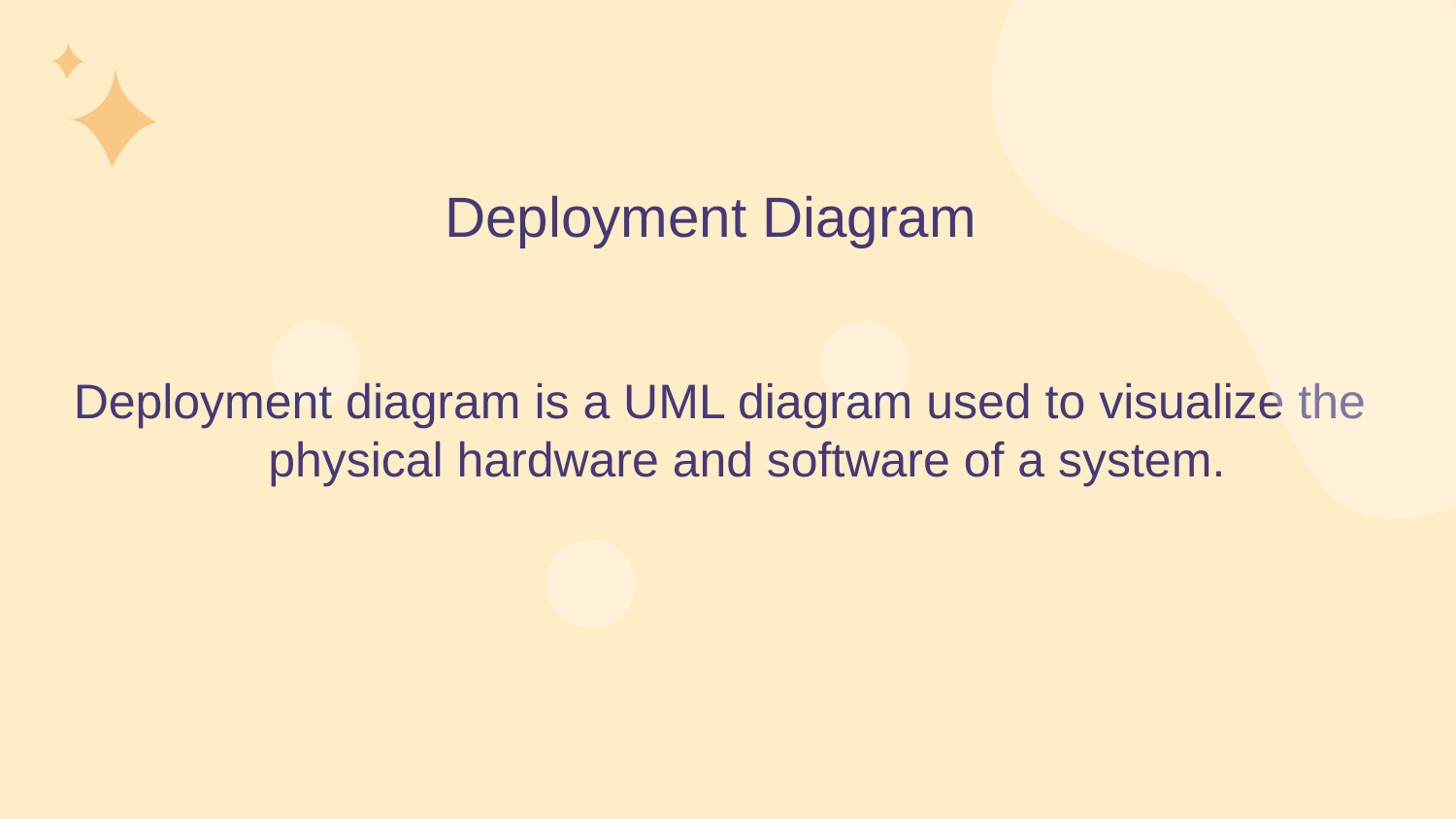

# Deployment Diagram

Deployment diagram is a UML diagram used to visualize the physical hardware and software of a system.